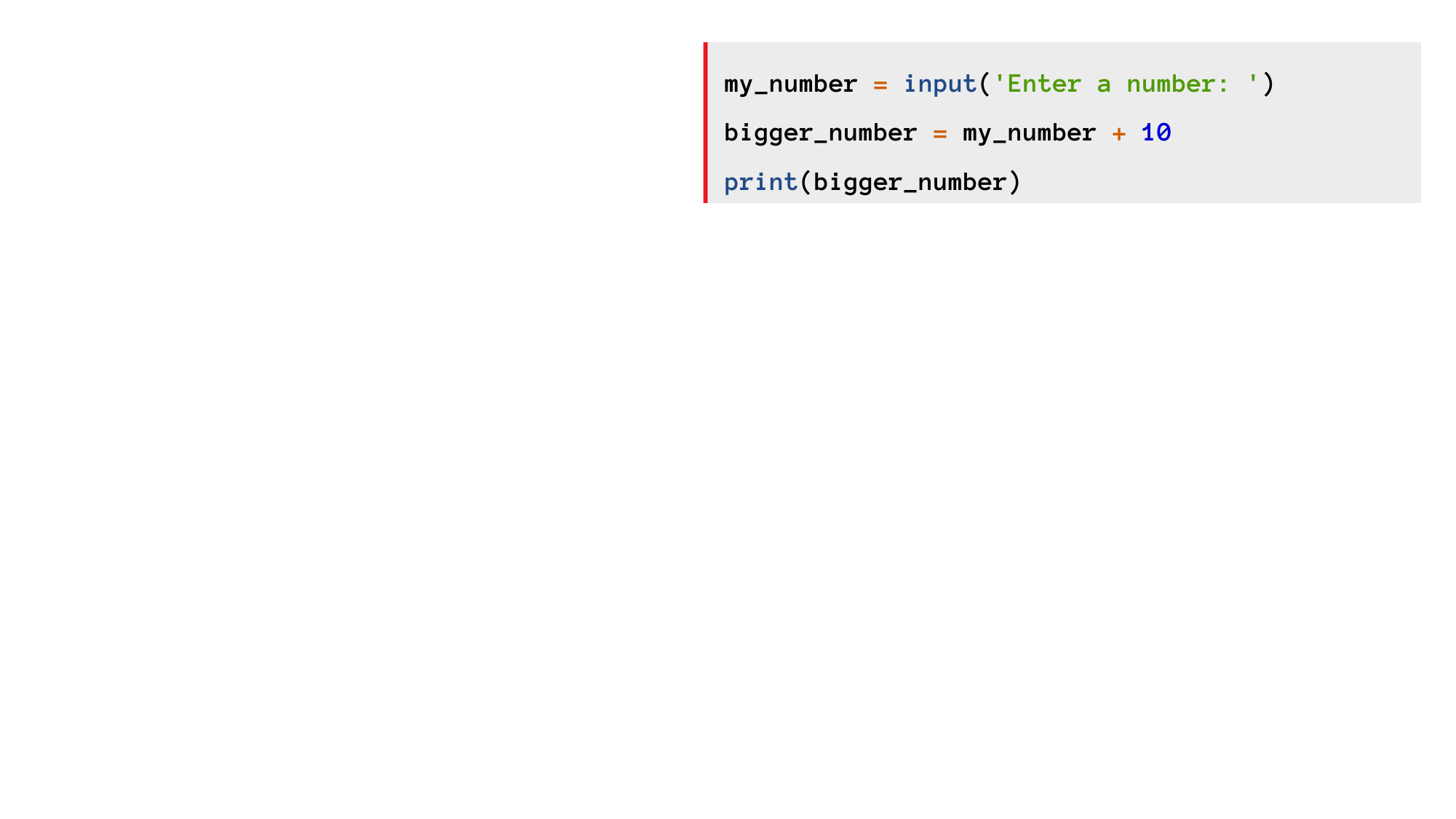

my_number = input('Enter a number: ')
bigger_number = my_number + 10
print(bigger_number)